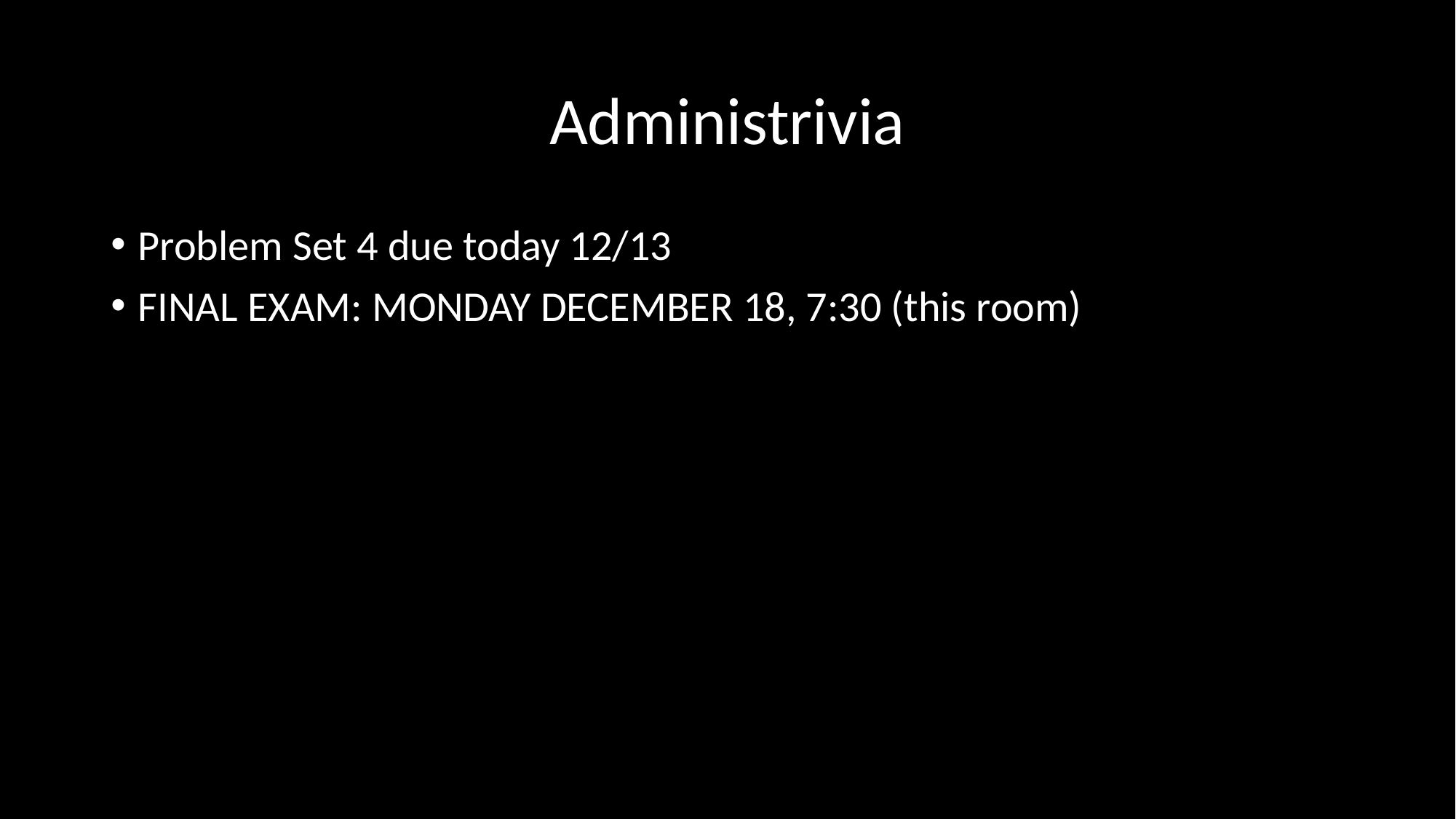

# Administrivia
Problem Set 4 due today 12/13
FINAL EXAM: MONDAY DECEMBER 18, 7:30 (this room)